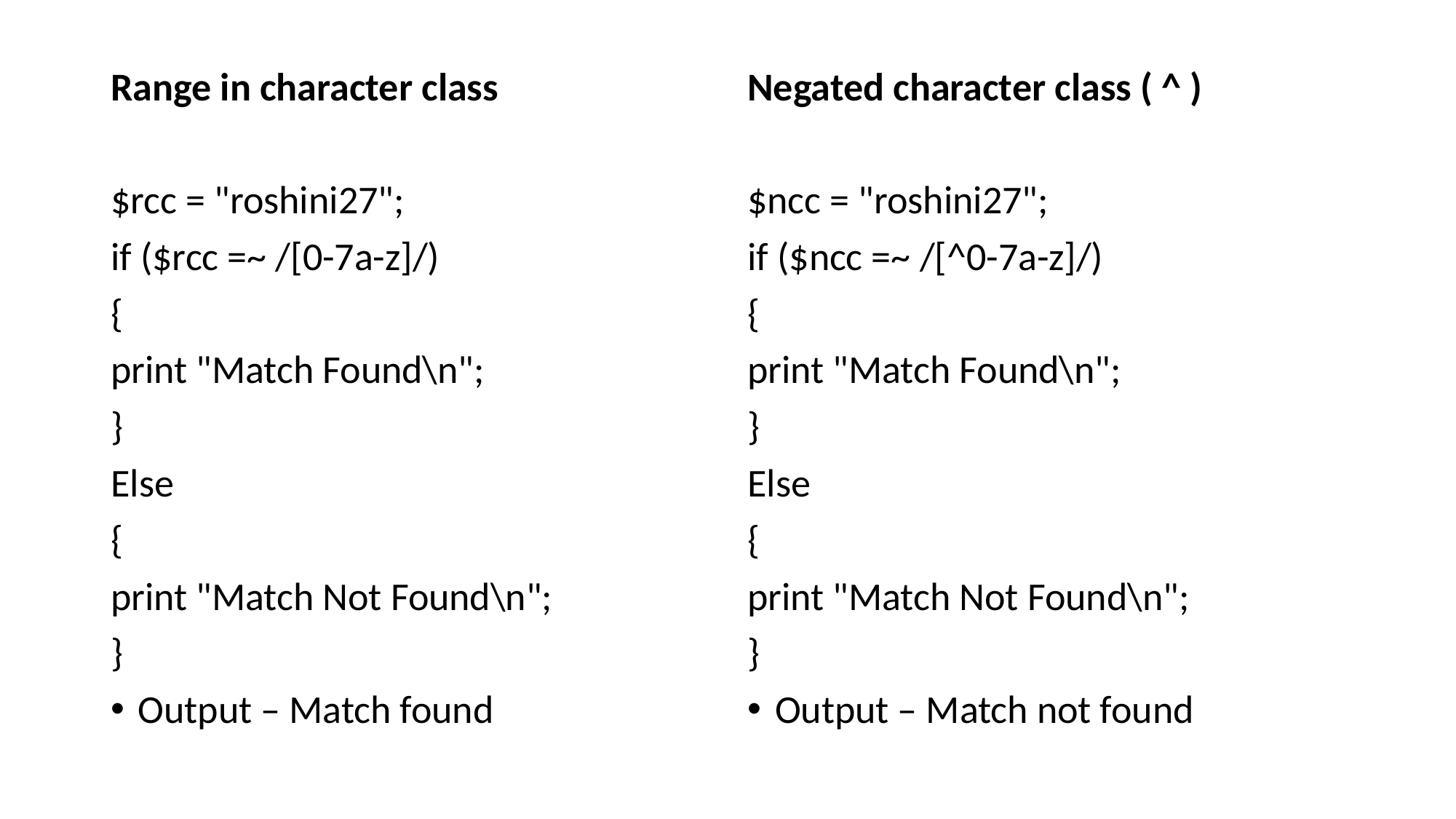

Range in character class

$rcc = "roshini27";
if ($rcc =~ /[0-7a-z]/)
{
print "Match Found\n";
}
Else
{
print "Match Not Found\n";
}
Output – Match found

Negated character class ( ^ )

$ncc = "roshini27";
if ($ncc =~ /[^0-7a-z]/)
{
print "Match Found\n";
}
Else
{
print "Match Not Found\n";
}
Output – Match not found